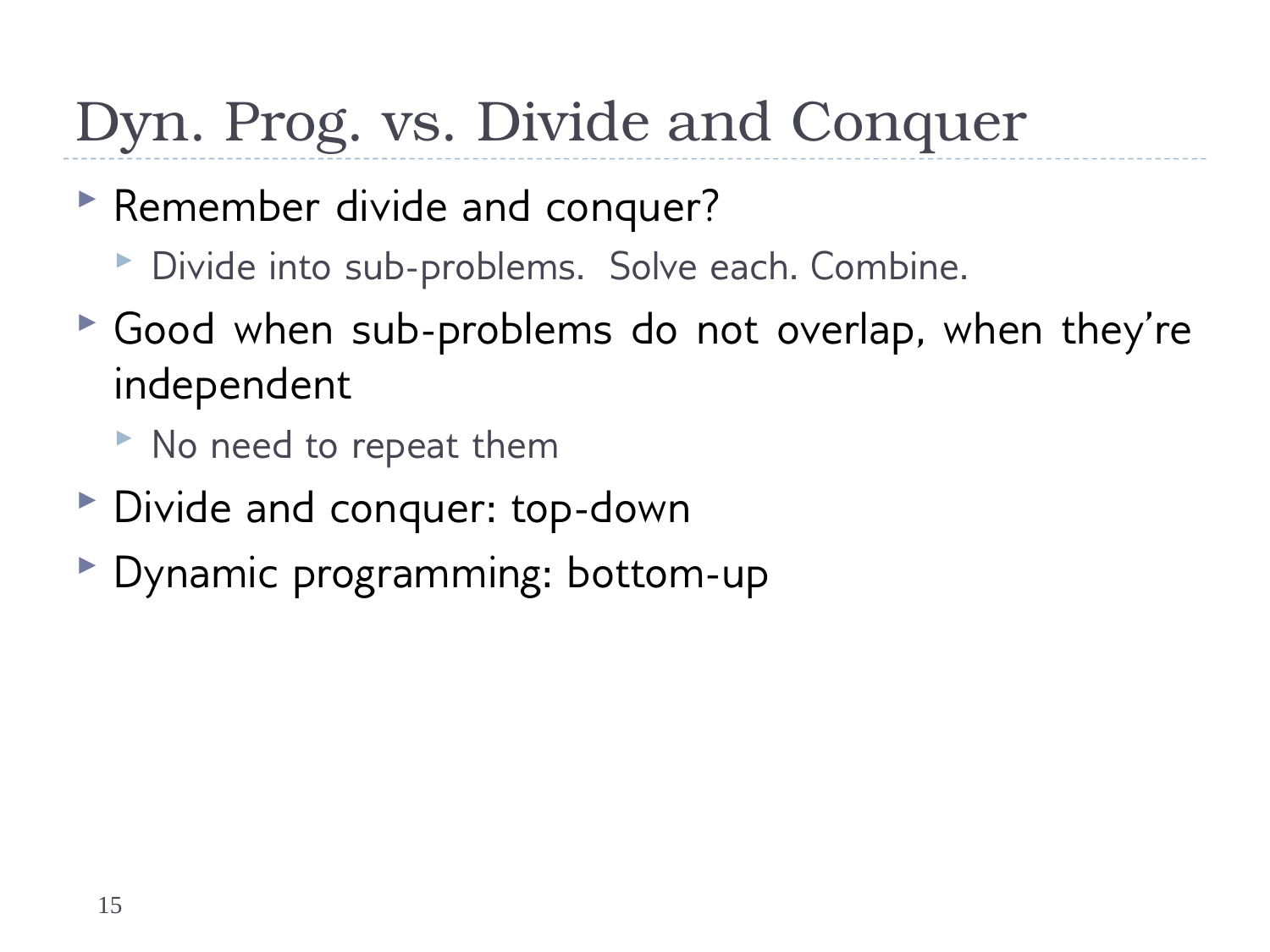

# Dyn. Prog. vs. Divide and Conquer
Remember divide and conquer?
Divide into sub-problems.  Solve each. Combine.
Good when sub-problems do not overlap, when they’re independent
No need to repeat them
Divide and conquer: top-down
Dynamic programming: bottom-up
15